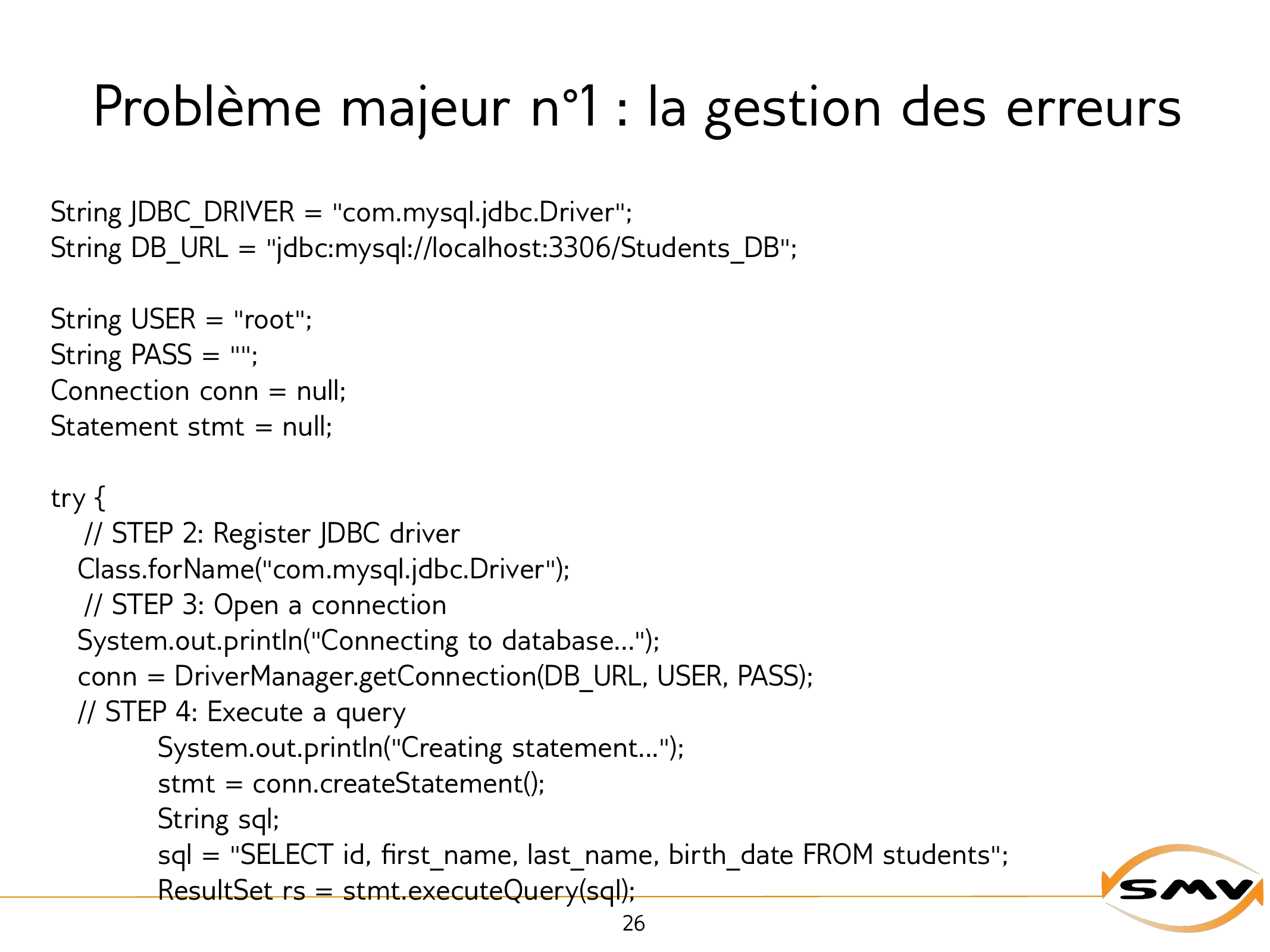

# Problème majeur n°1 : la gestion des erreurs
String JDBC_DRIVER = "com.mysql.jdbc.Driver";
String DB_URL = "jdbc:mysql://localhost:3306/Students_DB";

String USER = "root";
String PASS = "";
Connection conn = null;
Statement stmt = null;

try {
// STEP 2: Register JDBC driver
   Class.forName("com.mysql.jdbc.Driver");
// STEP 3: Open a connection
   System.out.println("Connecting to database...");
   conn = DriverManager.getConnection(DB_URL, USER, PASS);
   // STEP 4: Execute a query
            System.out.println("Creating statement...");
            stmt = conn.createStatement();
            String sql;
            sql = "SELECT id, first_name, last_name, birth_date FROM students";
            ResultSet rs = stmt.executeQuery(sql);

26